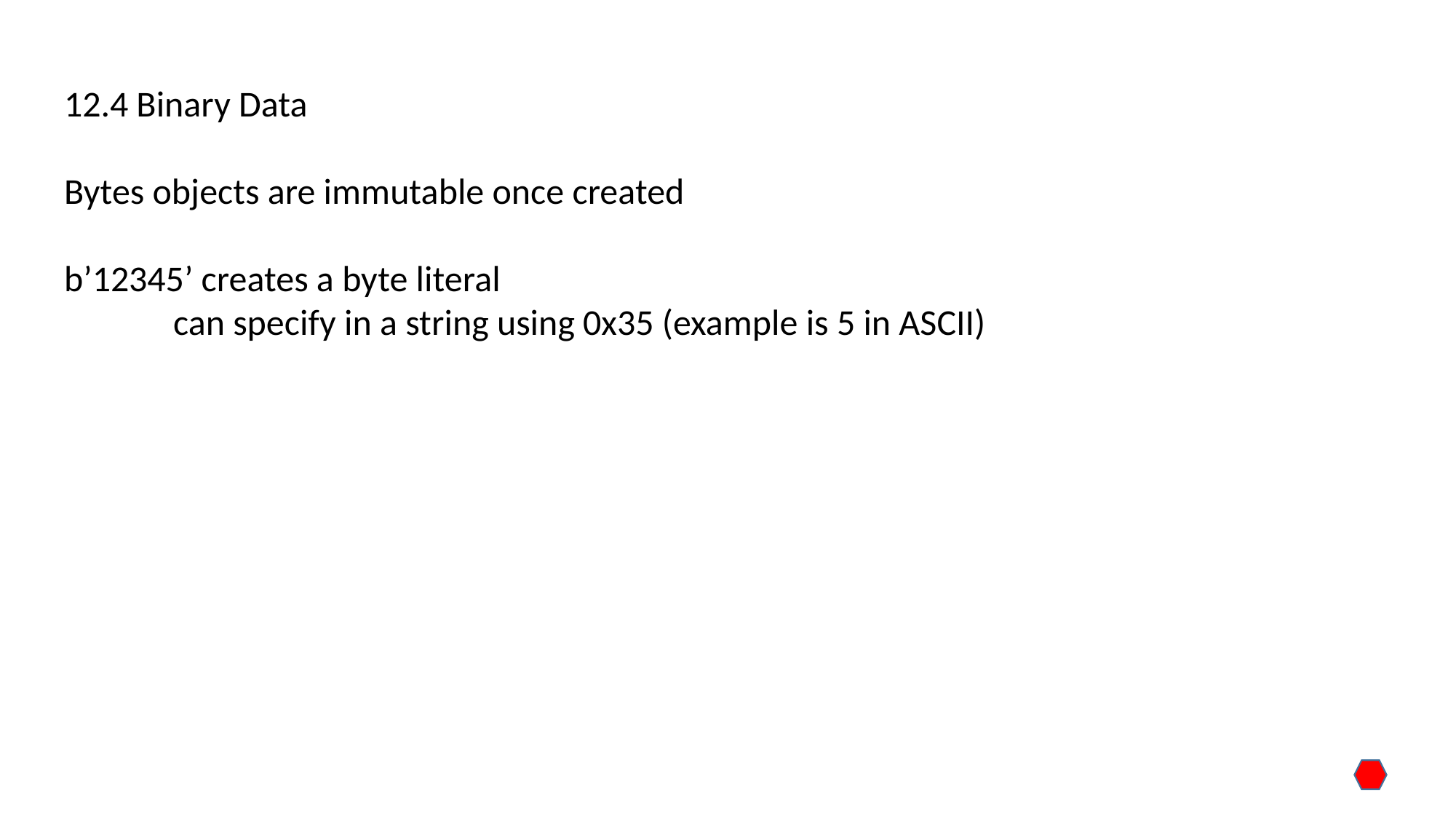

12.4 Binary Data

Bytes objects are immutable once created

b’12345’ creates a byte literal
	can specify in a string using 0x35 (example is 5 in ASCII)